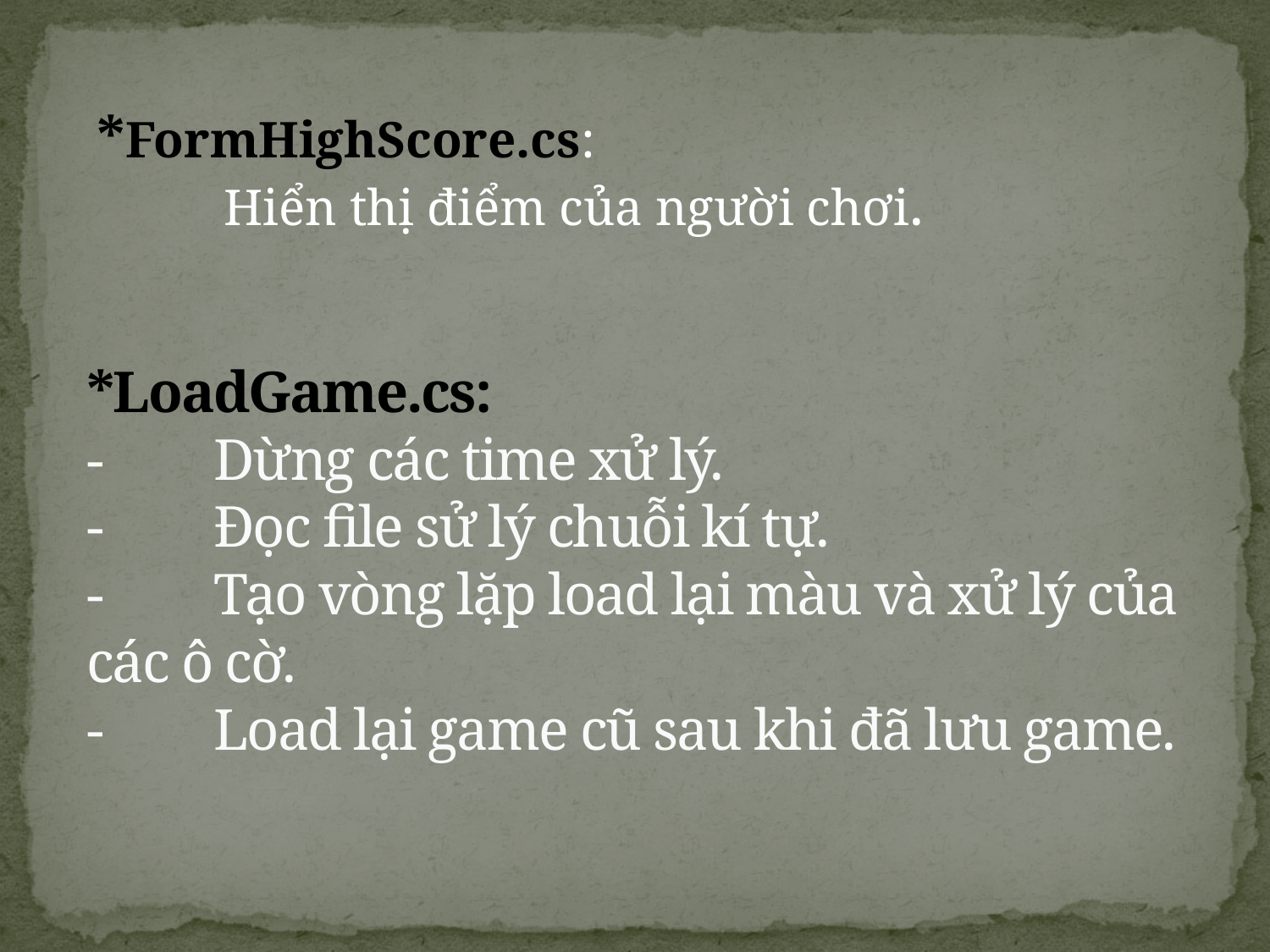

*FormHighScore.cs:
 	Hiển thị điểm của người chơi.
# *LoadGame.cs: - 	Dừng các time xử lý. - 	Đọc file sử lý chuỗi kí tự. - 	Tạo vòng lặp load lại màu và xử lý của các ô cờ. -	Load lại game cũ sau khi đã lưu game.